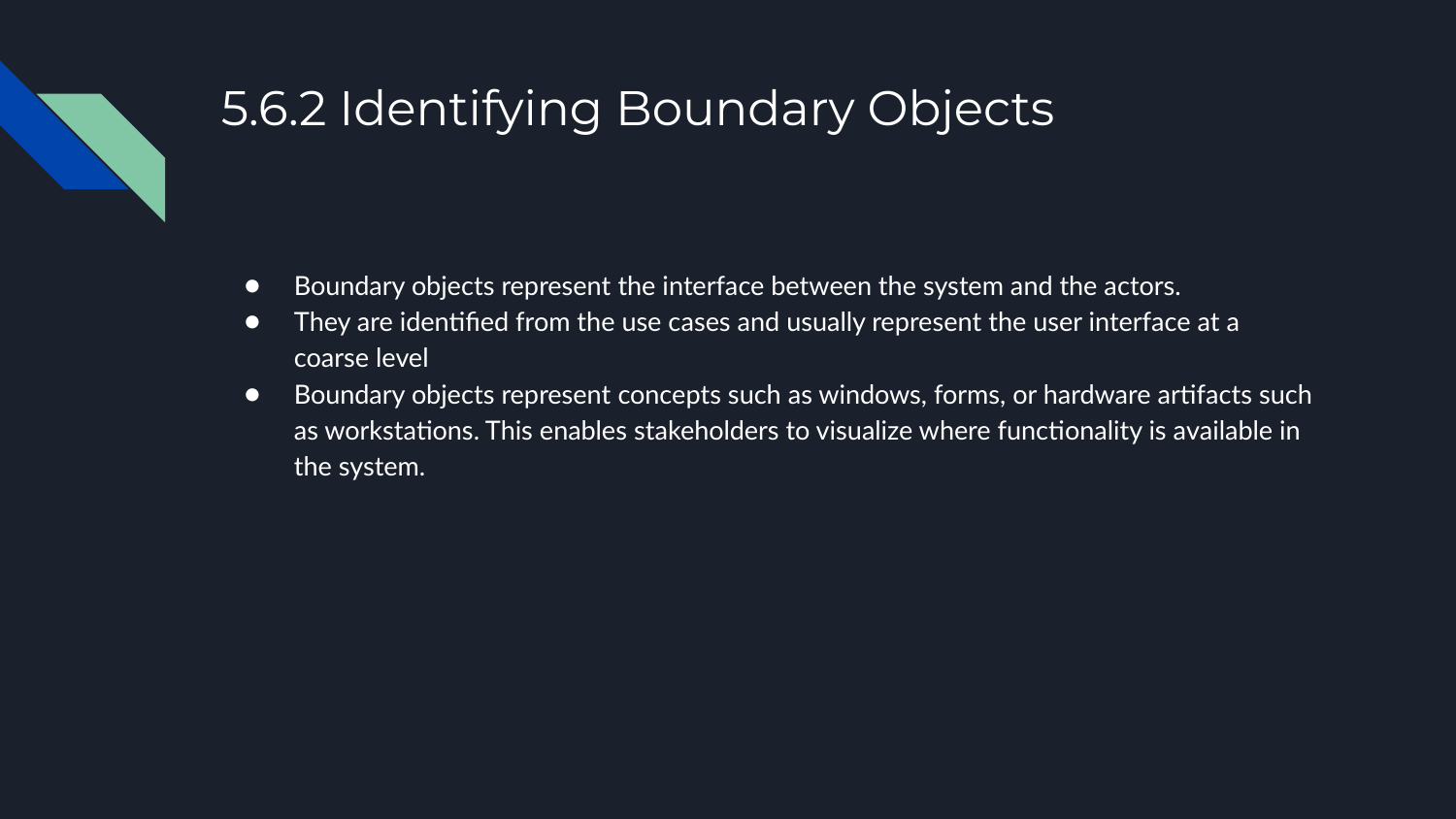

# 5.6.2 Identifying Boundary Objects
Boundary objects represent the interface between the system and the actors.
They are identified from the use cases and usually represent the user interface at a coarse level
Boundary objects represent concepts such as windows, forms, or hardware artifacts such as workstations. This enables stakeholders to visualize where functionality is available in the system.